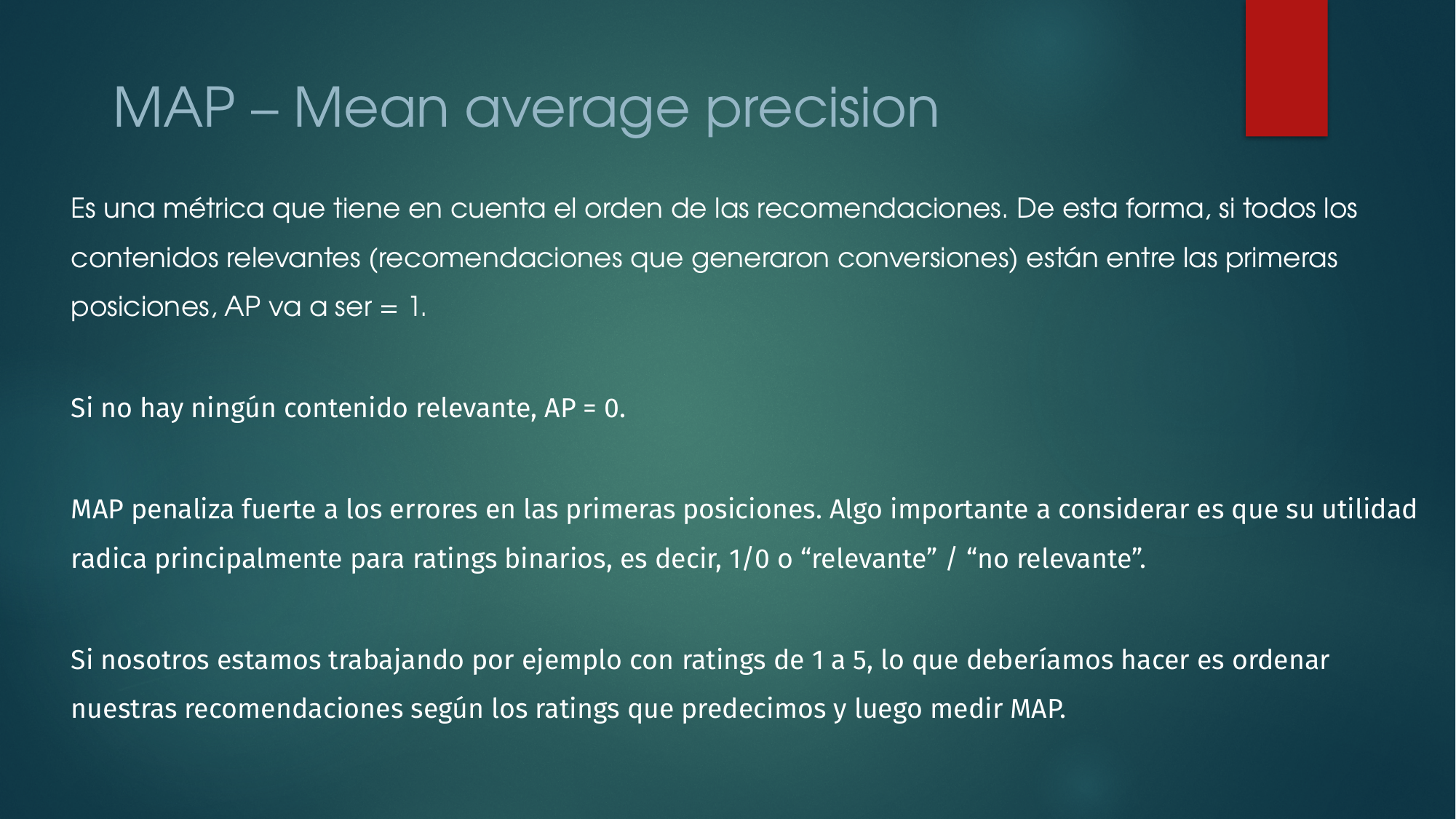

MAP – Mean average precision
Es una métrica que tiene en cuenta el orden de las recomendaciones. De esta forma, si todos los contenidos relevantes (recomendaciones que generaron conversiones) están entre las primeras posiciones, AP va a ser = 1.

Si no hay ningún contenido relevante, AP = 0.

MAP penaliza fuerte a los errores en las primeras posiciones. Algo importante a considerar es que su utilidad radica principalmente para ratings binarios, es decir, 1/0 o “relevante” / “no relevante”.

Si nosotros estamos trabajando por ejemplo con ratings de 1 a 5, lo que deberíamos hacer es ordenar nuestras recomendaciones según los ratings que predecimos y luego medir MAP.